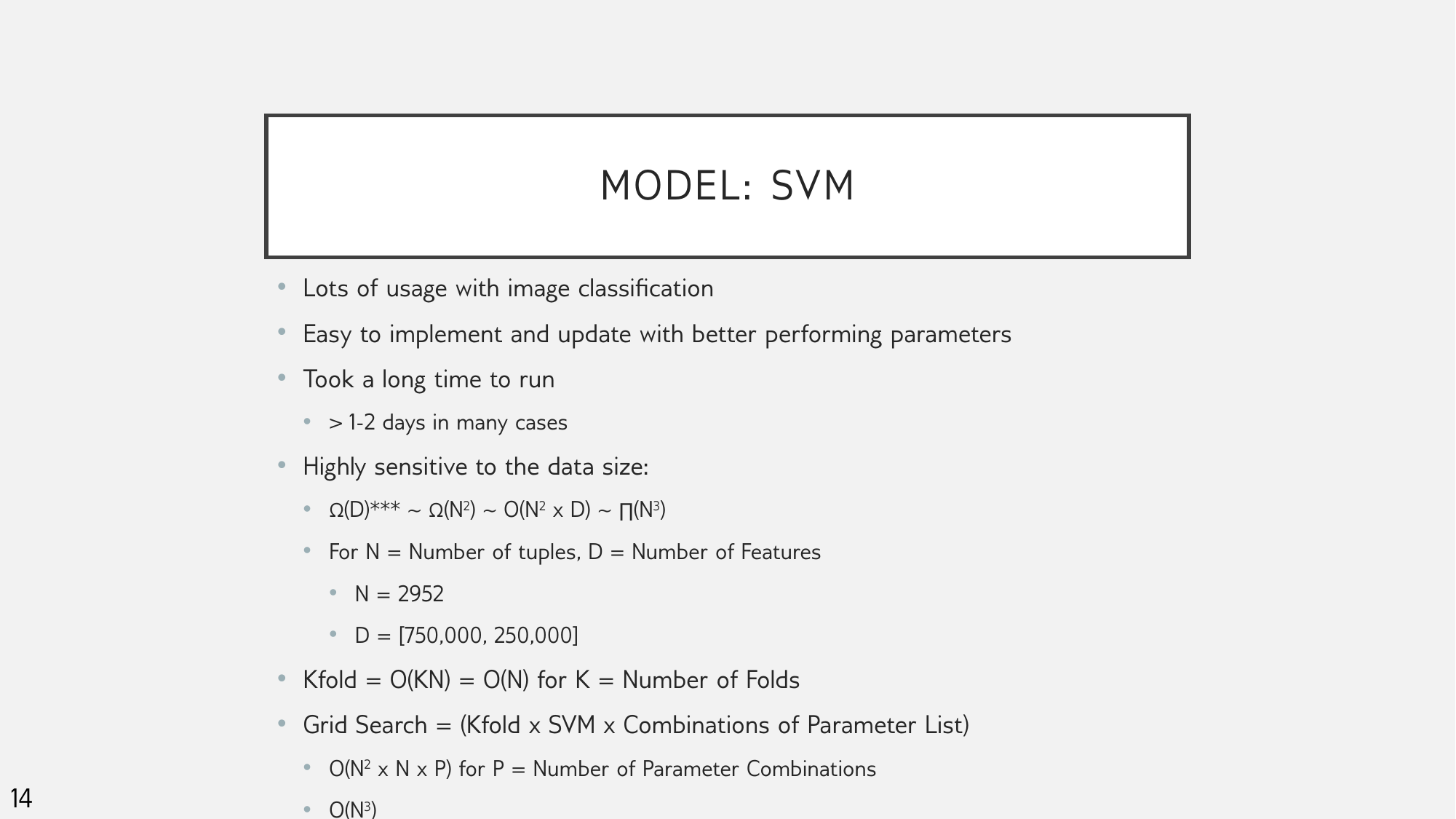

# Model: SVM
Lots of usage with image classification
Easy to implement and update with better performing parameters
Took a long time to run
> 1-2 days in many cases
Highly sensitive to the data size:
Ω(D)*** ~ Ω(N2) ~ O(N2 x D) ~ ∏(N3)
For N = Number of tuples, D = Number of Features
N = 2952
D = [750,000, 250,000]
Kfold = O(KN) = O(N) for K = Number of Folds
Grid Search = (Kfold x SVM x Combinations of Parameter List)
O(N2 x N x P) for P = Number of Parameter Combinations
O(N3)
14